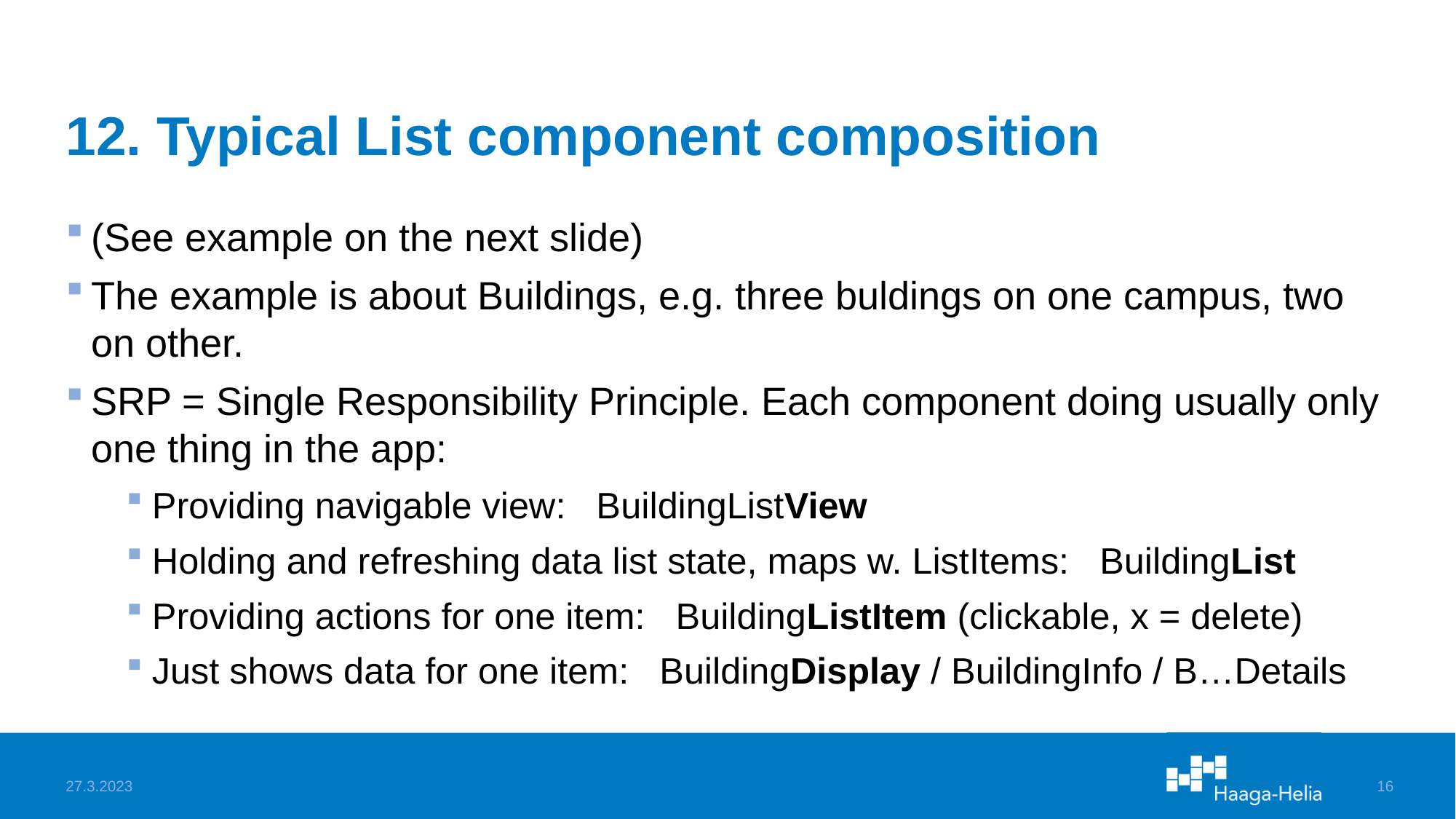

# 12. Typical List component composition
(See example on the next slide)
The example is about Buildings, e.g. three buldings on one campus, two on other.
SRP = Single Responsibility Principle. Each component doing usually only one thing in the app:
Providing navigable view:   BuildingListView
Holding and refreshing data list state, maps w. ListItems:   BuildingList
Providing actions for one item:   BuildingListItem (clickable, x = delete)
Just shows data for one item:   BuildingDisplay / BuildingInfo / B…Details
27.3.2023

16